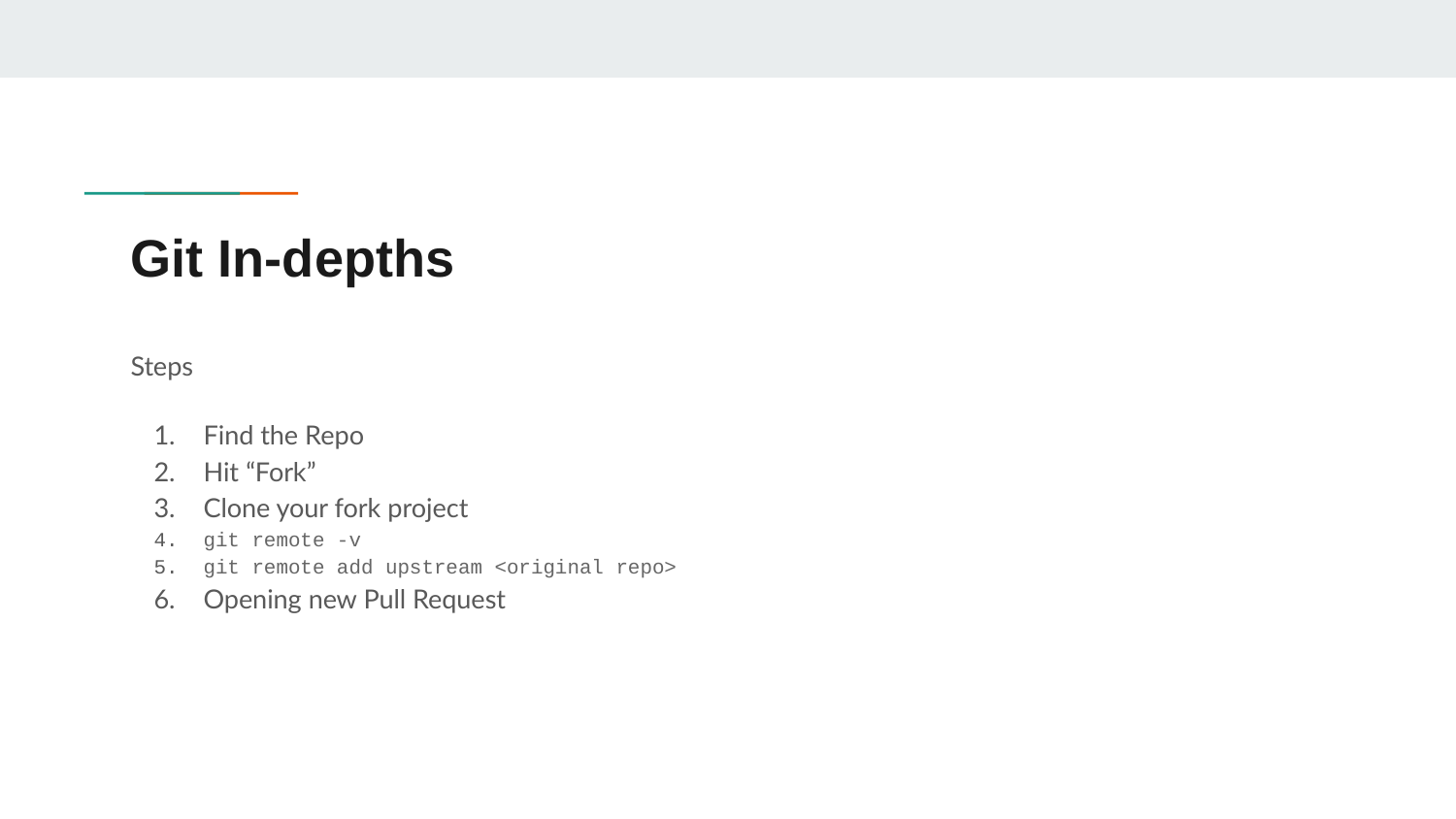

# Git In-depths

Steps
Find the Repo
Hit “Fork”
Clone your fork project
git remote -v
git remote add upstream <original repo>
Opening new Pull Request